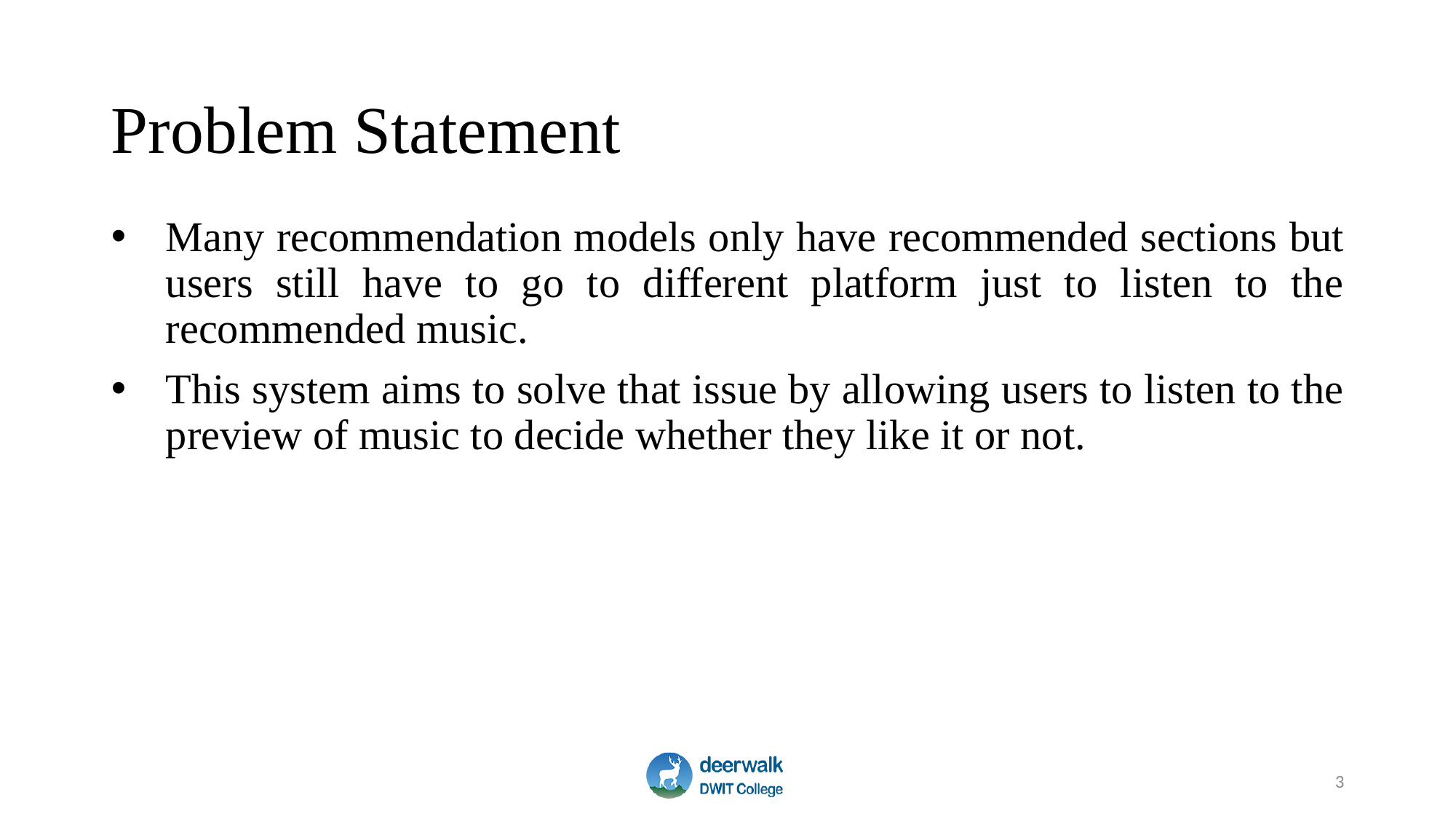

# Problem Statement
Many recommendation models only have recommended sections but users still have to go to different platform just to listen to the recommended music.
This system aims to solve that issue by allowing users to listen to the preview of music to decide whether they like it or not.

3